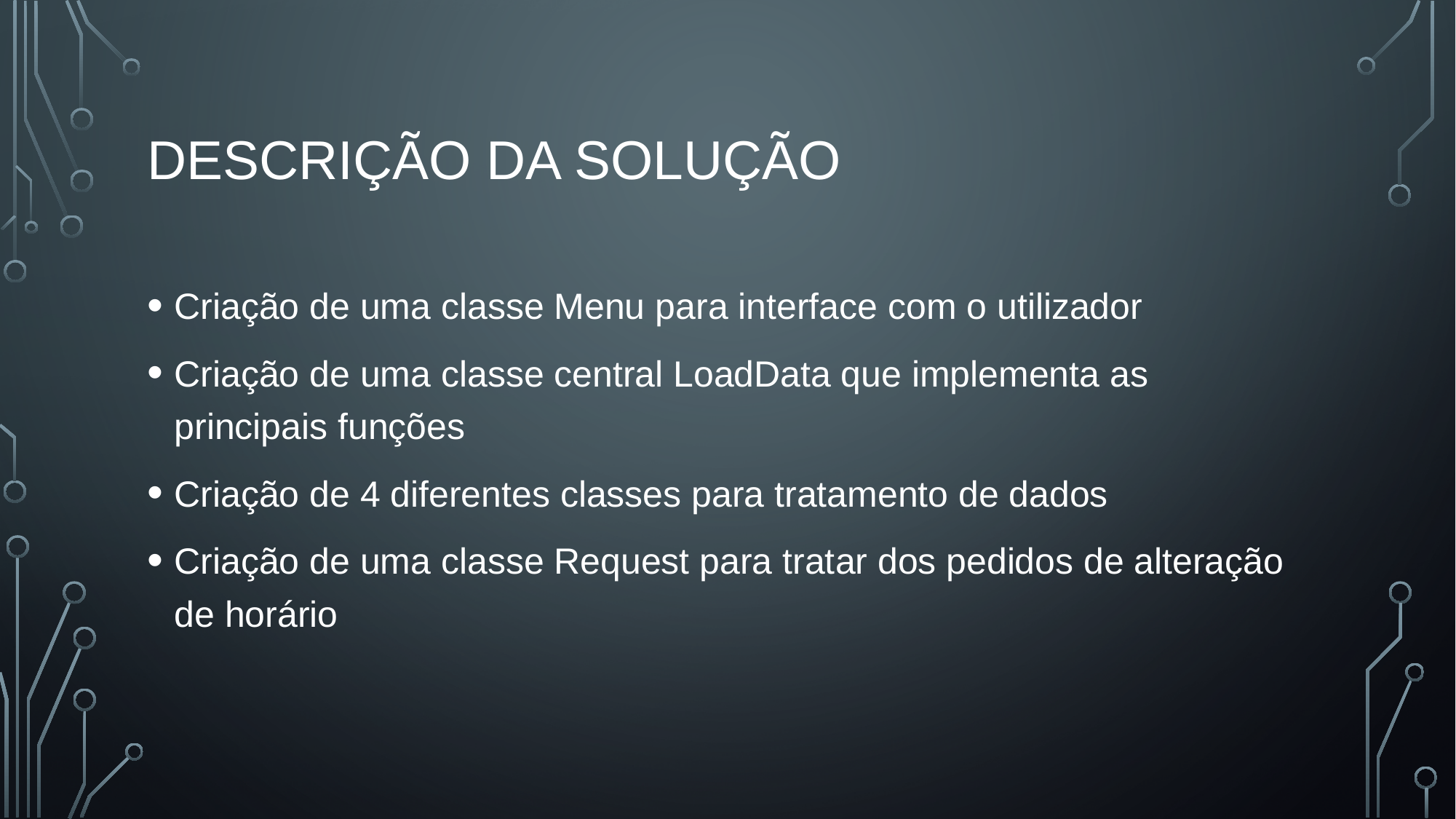

# Descrição da solução
Criação de uma classe Menu para interface com o utilizador
Criação de uma classe central LoadData que implementa as principais funções
Criação de 4 diferentes classes para tratamento de dados
Criação de uma classe Request para tratar dos pedidos de alteração de horário